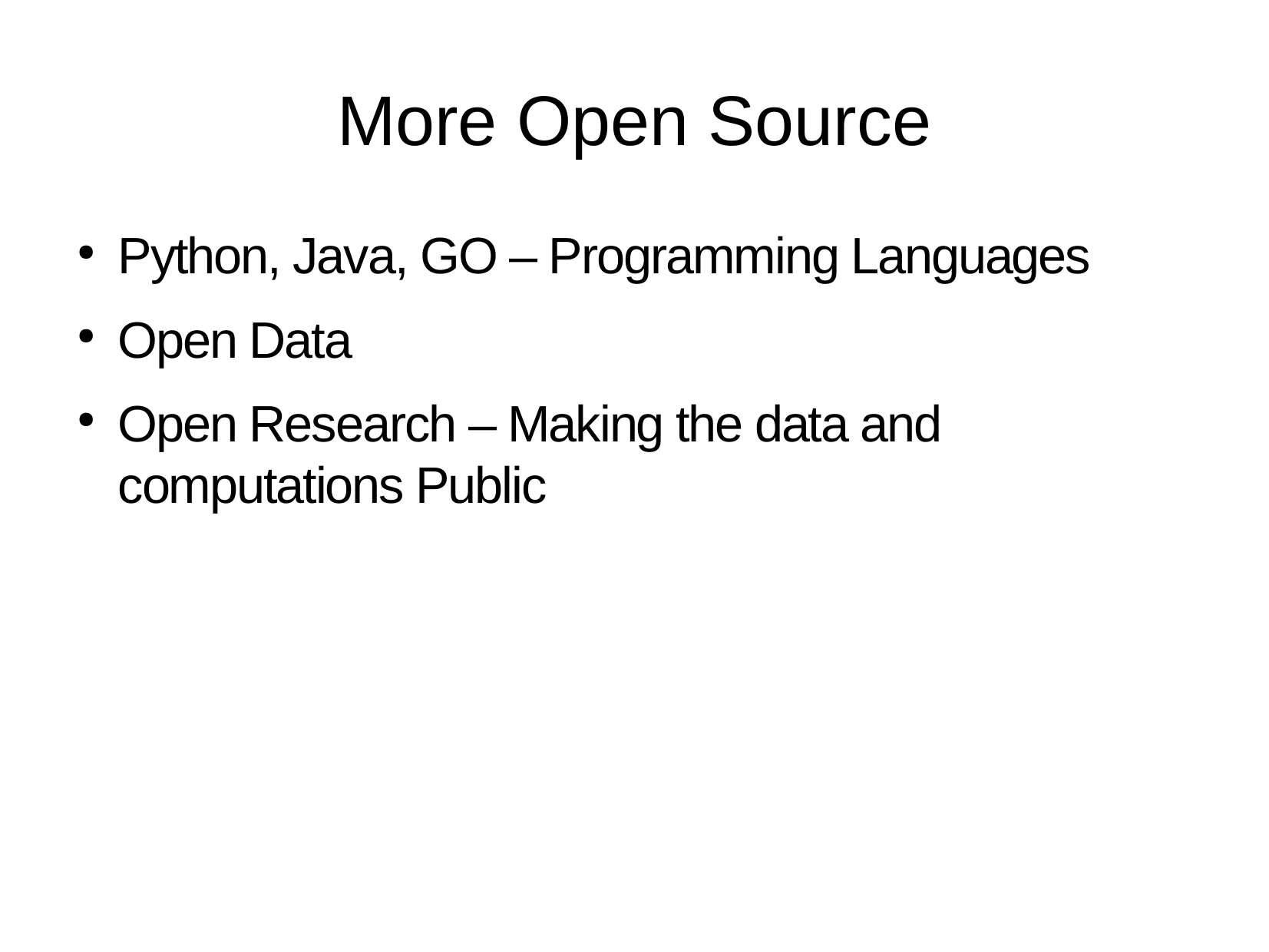

More Open Source
Python, Java, GO – Programming Languages
Open Data
Open Research – Making the data and computations Public